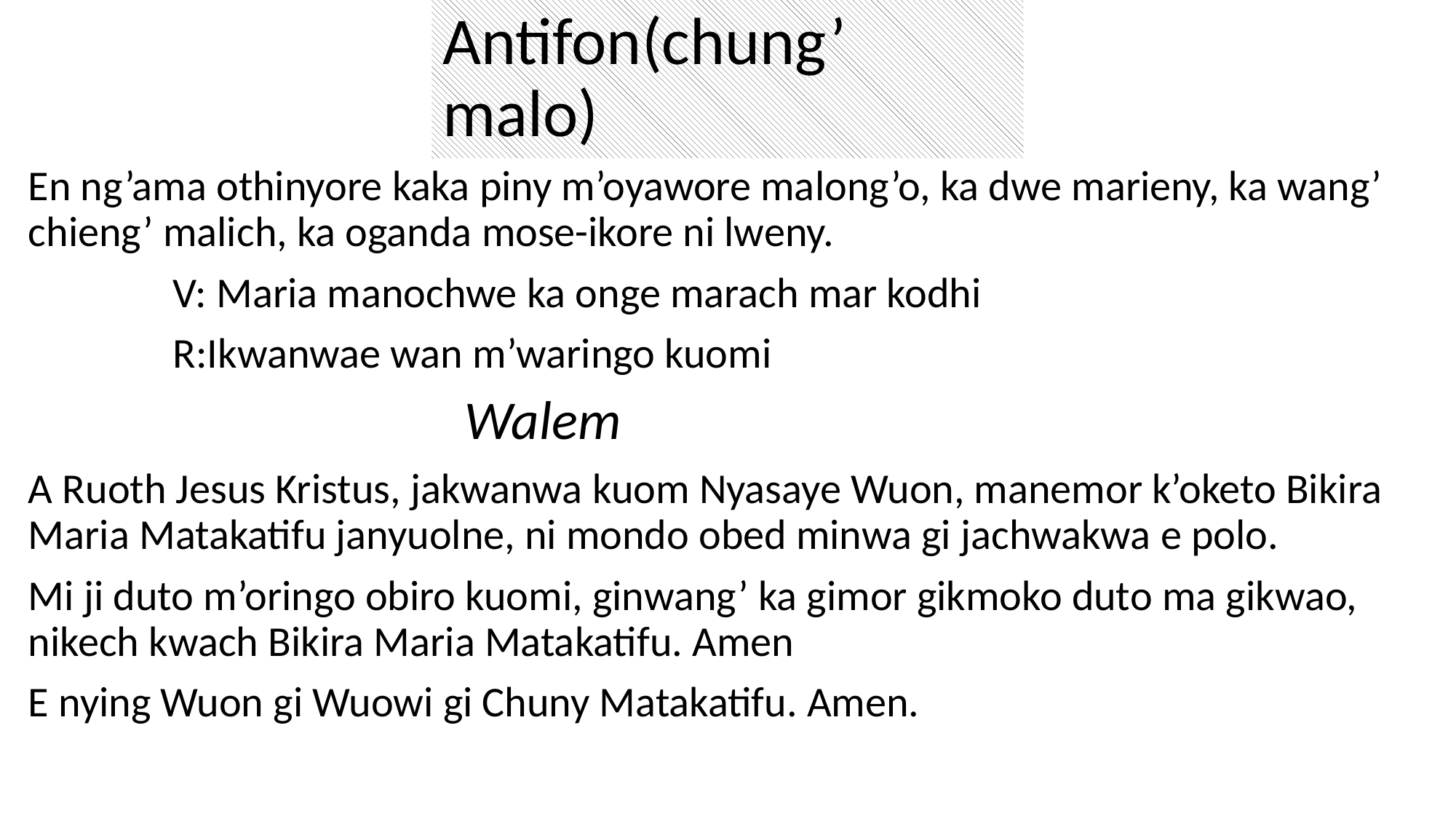

# Antifon(chung’ malo)
En ng’ama othinyore kaka piny m’oyawore malong’o, ka dwe marieny, ka wang’ chieng’ malich, ka oganda mose-ikore ni lweny.
               V: Maria manochwe ka onge marach mar kodhi
               R:Ikwanwae wan m’waringo kuomi
				Walem
A Ruoth Jesus Kristus, jakwanwa kuom Nyasaye Wuon, manemor k’oketo Bikira Maria Matakatifu janyuolne, ni mondo obed minwa gi jachwakwa e polo.
Mi ji duto m’oringo obiro kuomi, ginwang’ ka gimor gikmoko duto ma gikwao, nikech kwach Bikira Maria Matakatifu. Amen
E nying Wuon gi Wuowi gi Chuny Matakatifu. Amen.